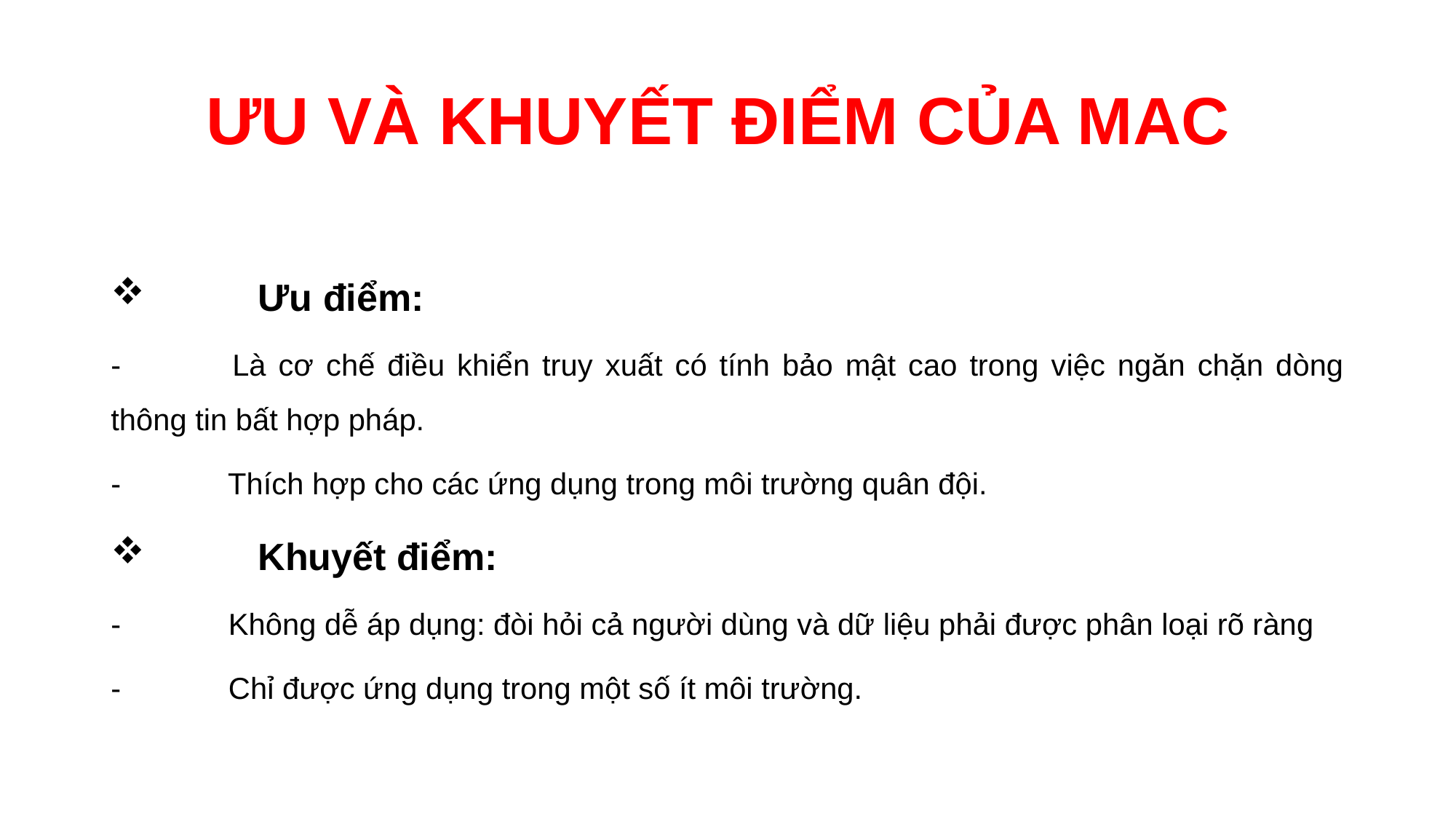

# ƯU VÀ KHUYẾT ĐIỂM CỦA MAC
	 Ưu điểm:
-	 Là cơ chế điều khiển truy xuất có tính bảo mật cao trong việc ngăn chặn dòng thông tin bất hợp pháp.
-	 Thích hợp cho các ứng dụng trong môi trường quân đội.
	 Khuyết điểm:
-	 Không dễ áp dụng: đòi hỏi cả người dùng và dữ liệu phải được phân loại rõ ràng
-	 Chỉ được ứng dụng trong một số ít môi trường.